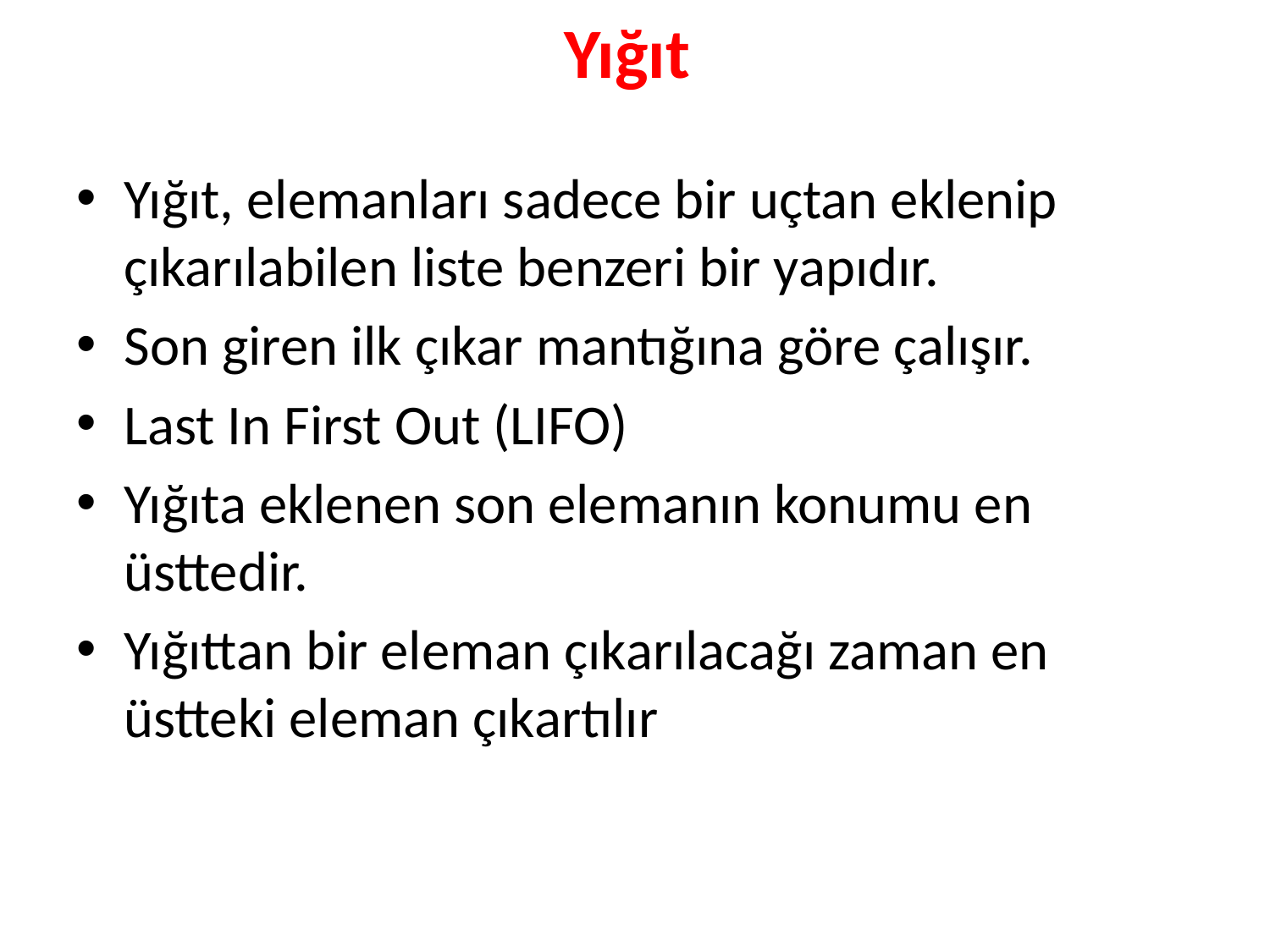

# Yığıt
Yığıt, elemanları sadece bir uçtan eklenip çıkarılabilen liste benzeri bir yapıdır.
Son giren ilk çıkar mantığına göre çalışır.
Last In First Out (LIFO)
Yığıta eklenen son elemanın konumu en üsttedir.
Yığıttan bir eleman çıkarılacağı zaman en üstteki eleman çıkartılır